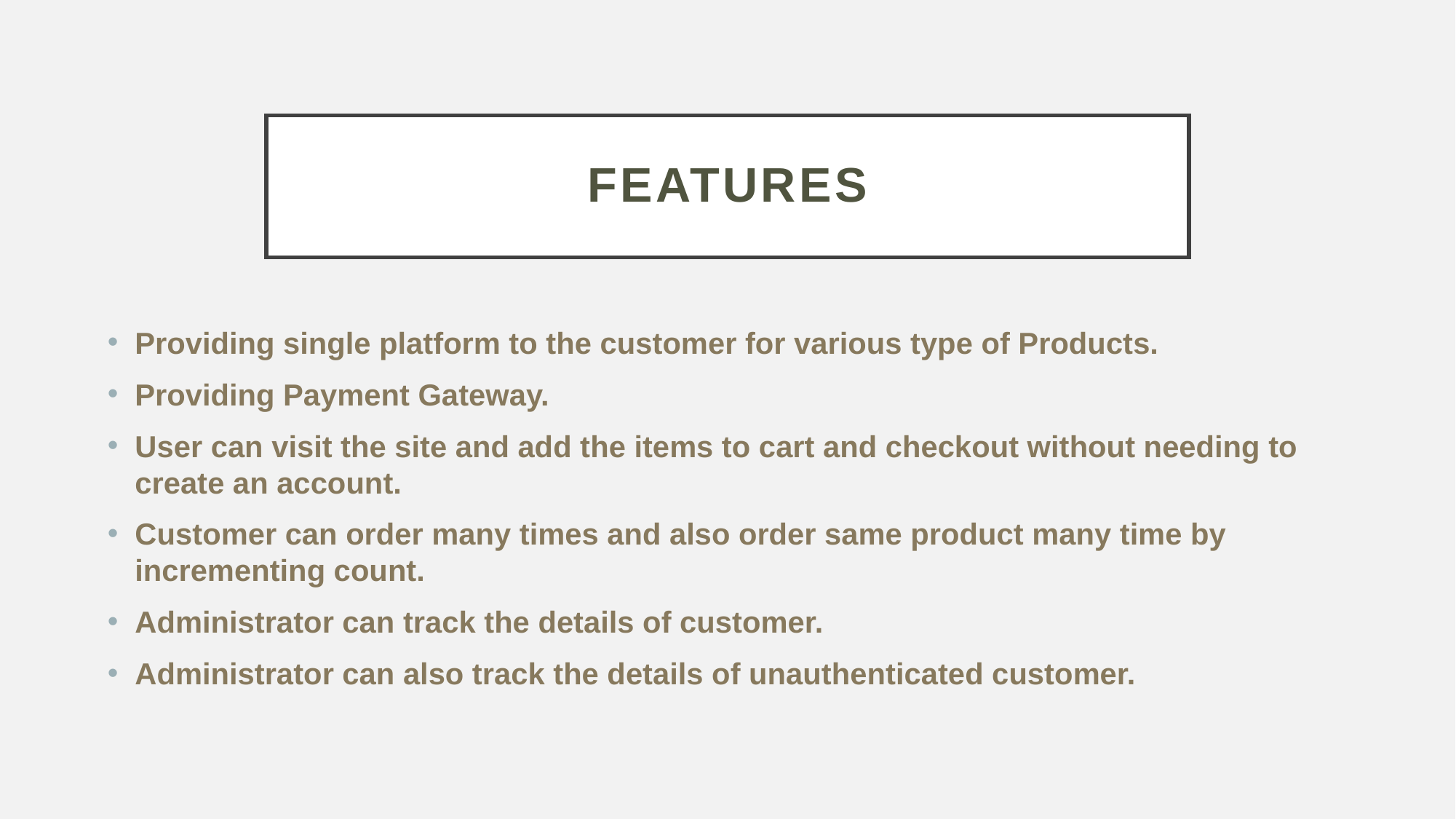

# Features

Providing single platform to the customer for various type of Products.
Providing Payment Gateway.
User can visit the site and add the items to cart and checkout without needing to create an account.
Customer can order many times and also order same product many time by incrementing count.
Administrator can track the details of customer.
Administrator can also track the details of unauthenticated customer.